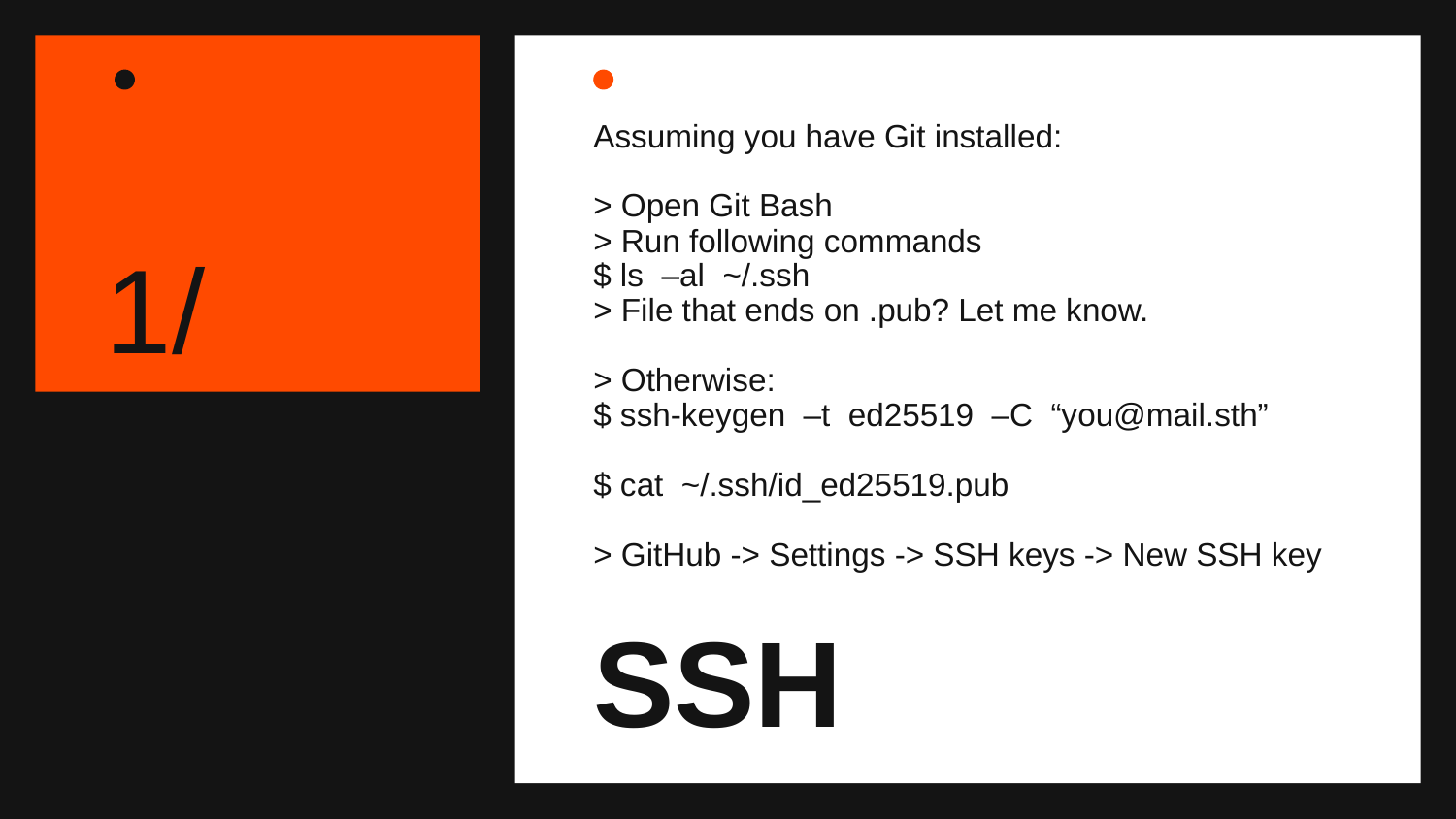

Assuming you have Git installed:
> Open Git Bash
> Run following commands
$ ls  –al  ~/.ssh
> File that ends on .pub? Let me know.
> Otherwise:
$ ssh-keygen  –t  ed25519  –C  “you@mail.sth”
$ cat  ~/.ssh/id_ed25519.pub
> GitHub -> Settings -> SSH keys -> New SSH key
1/
# SSH